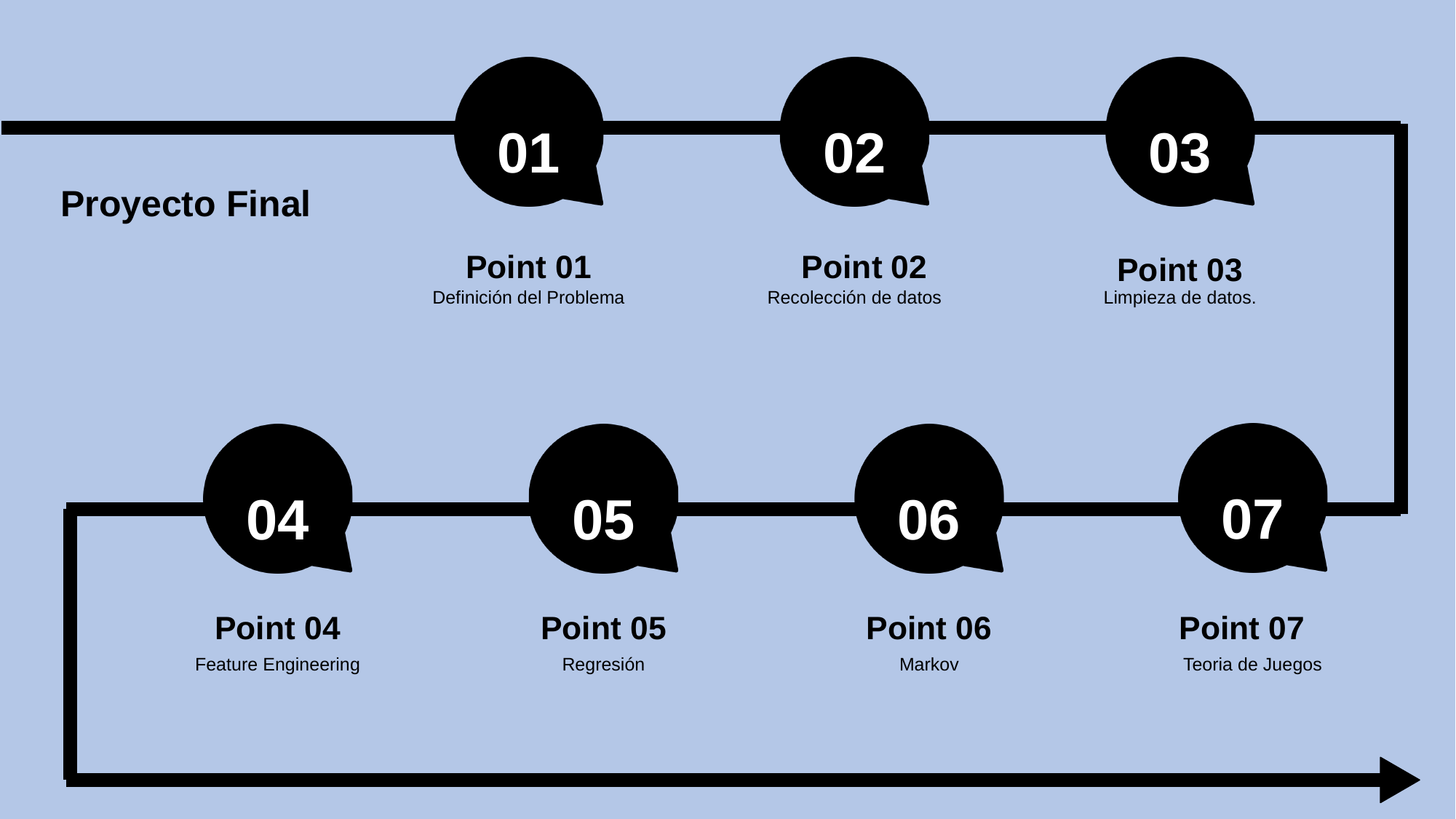

01
02
03
Proyecto Final

Point 01
Point 02
Point 03
Definición del Problema
Recolección de datos
Limpieza de datos.

07
04
05
06
Point 07
Point 04
Point 05
Point 06
Teoria de Juegos
Feature Engineering
Regresión
Markov